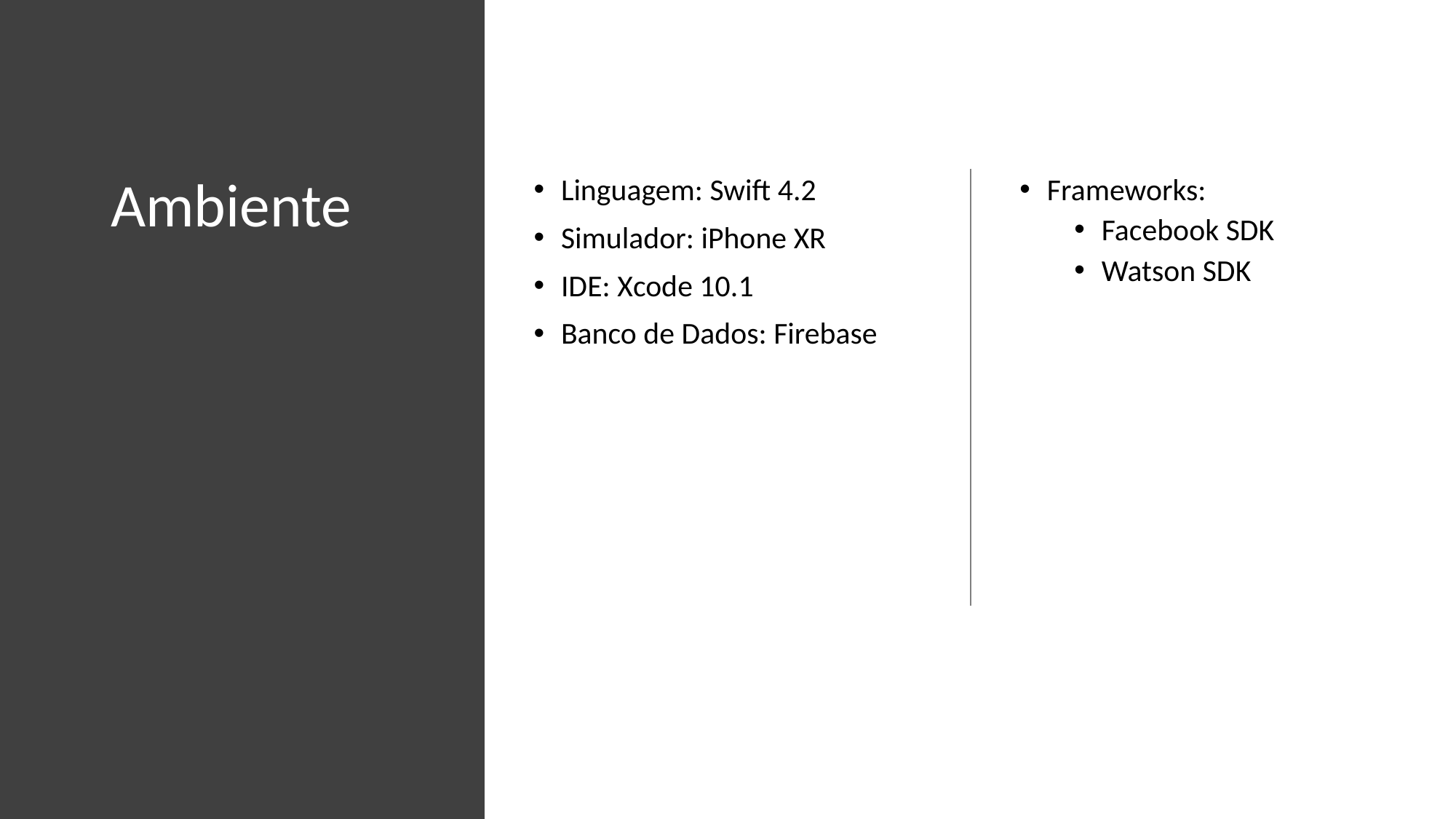

# Ambiente
Linguagem: Swift 4.2
Simulador: iPhone XR
IDE: Xcode 10.1
Banco de Dados: Firebase

Frameworks:
Facebook SDK
Watson SDK